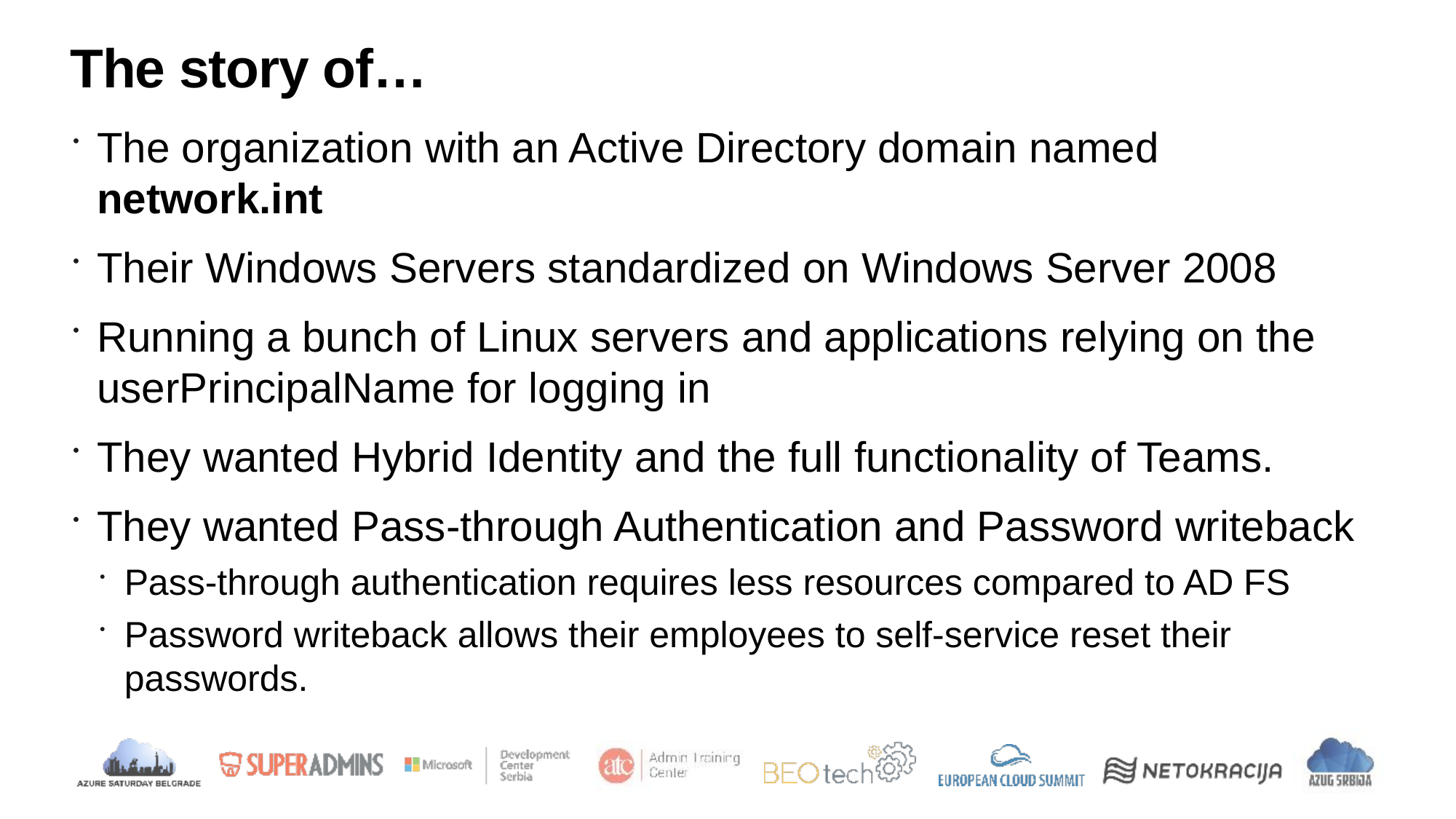

# The story of…
The organization with an Active Directory domain named network.int
Their Windows Servers standardized on Windows Server 2008
Running a bunch of Linux servers and applications relying on the userPrincipalName for logging in
They wanted Hybrid Identity and the full functionality of Teams.
They wanted Pass-through Authentication and Password writeback
Pass-through authentication requires less resources compared to AD FS
Password writeback allows their employees to self-service reset their passwords.